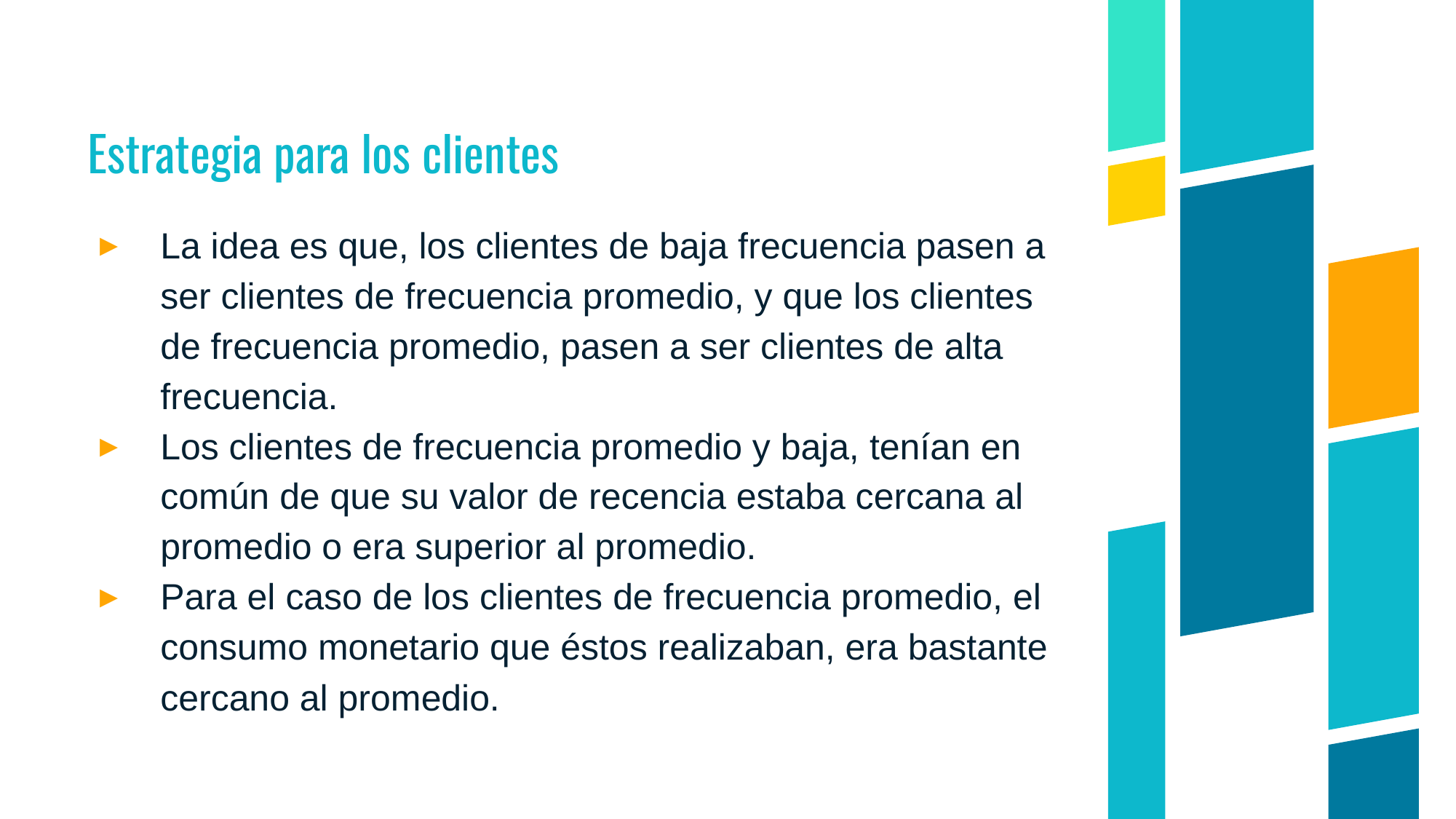

# Estrategia para los clientes
La idea es que, los clientes de baja frecuencia pasen a ser clientes de frecuencia promedio, y que los clientes de frecuencia promedio, pasen a ser clientes de alta frecuencia.
Los clientes de frecuencia promedio y baja, tenían en común de que su valor de recencia estaba cercana al promedio o era superior al promedio.
Para el caso de los clientes de frecuencia promedio, el consumo monetario que éstos realizaban, era bastante cercano al promedio.